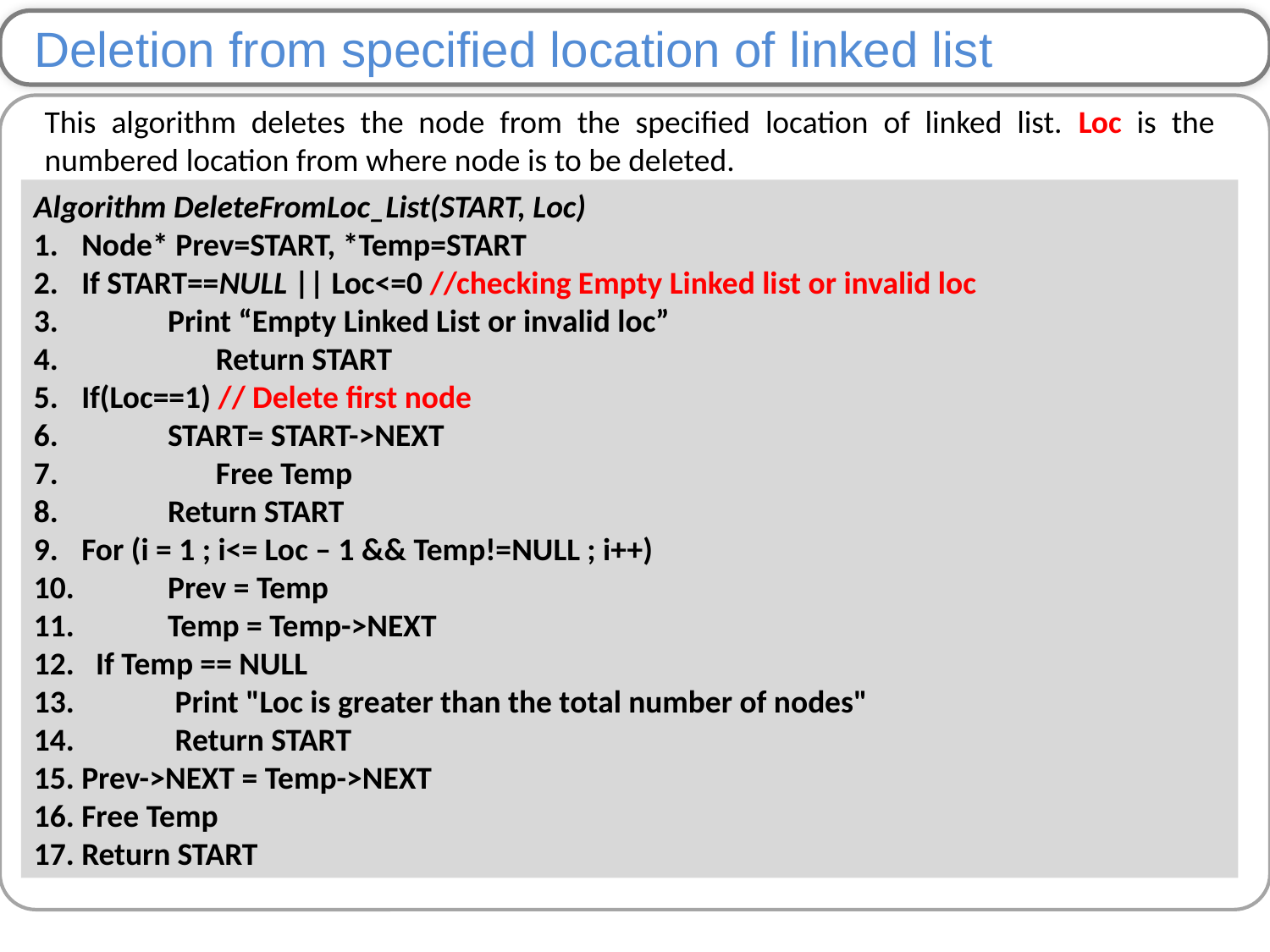

Deletion from specified location of linked list

This algorithm deletes the node from the specified location of linked list. Loc is the numbered location from where node is to be deleted.
Algorithm DeleteFromLoc_List(START, Loc)
Node* Prev=START, *Temp=START
If START==NULL || Loc<=0 //checking Empty Linked list or invalid loc
            Print “Empty Linked List or invalid loc”
 	 Return START
If(Loc==1) // Delete first node
            START= START->NEXT
	 Free Temp
            Return START
For (i = 1 ; i<= Loc – 1 && Temp!=NULL ; i++)
            Prev = Temp
            Temp = Temp->NEXT
  If Temp == NULL
             Print "Loc is greater than the total number of nodes"
             Return START
Prev->NEXT = Temp->NEXT
Free Temp
Return START